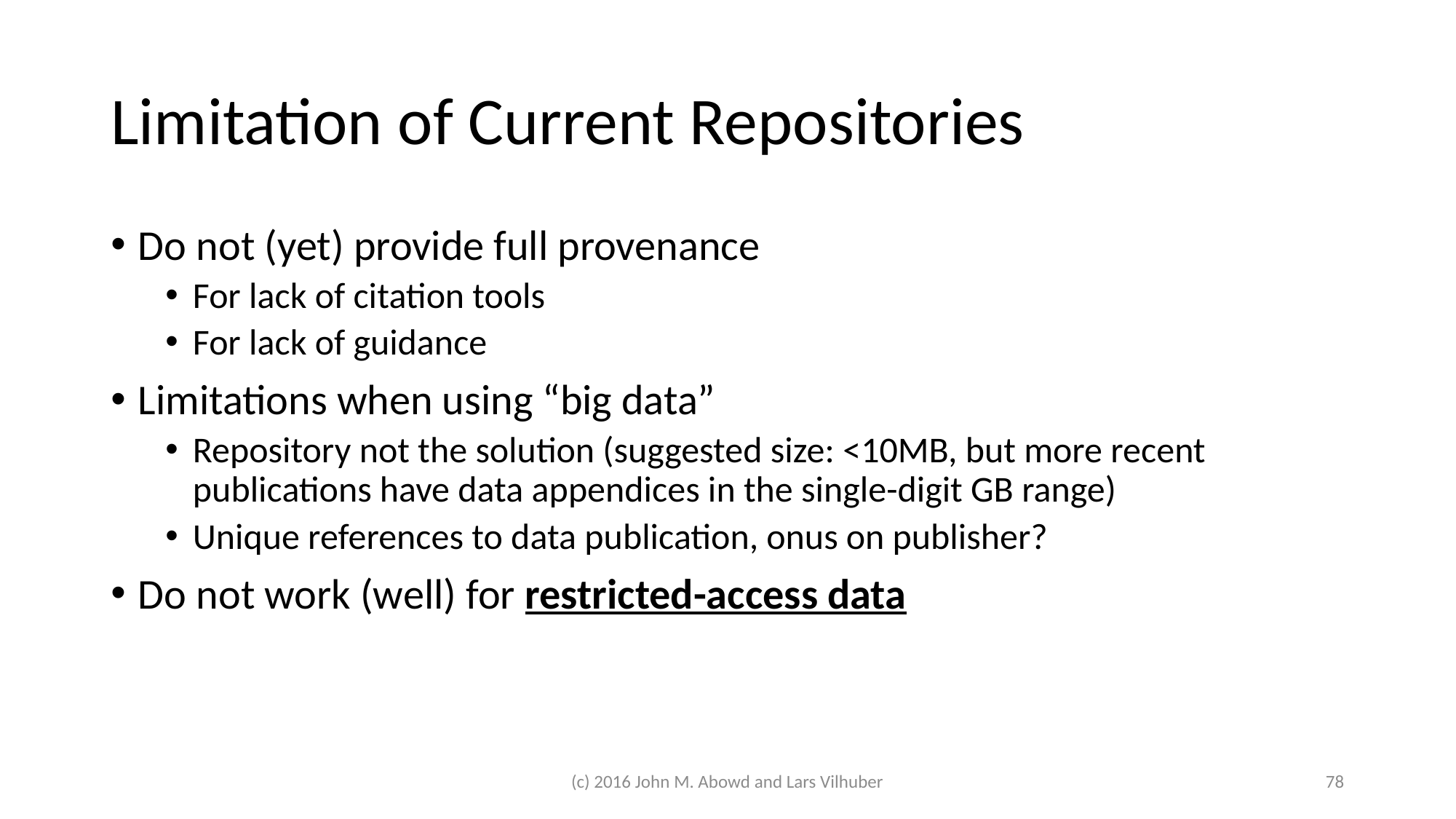

# Limitation of Current Repositories
Do not (yet) provide full provenance
For lack of citation tools
For lack of guidance
Limitations when using “big data”
Repository not the solution (suggested size: <10MB, but more recent publications have data appendices in the single-digit GB range)
Unique references to data publication, onus on publisher?
Do not work (well) for restricted-access data
(c) 2016 John M. Abowd and Lars Vilhuber
78